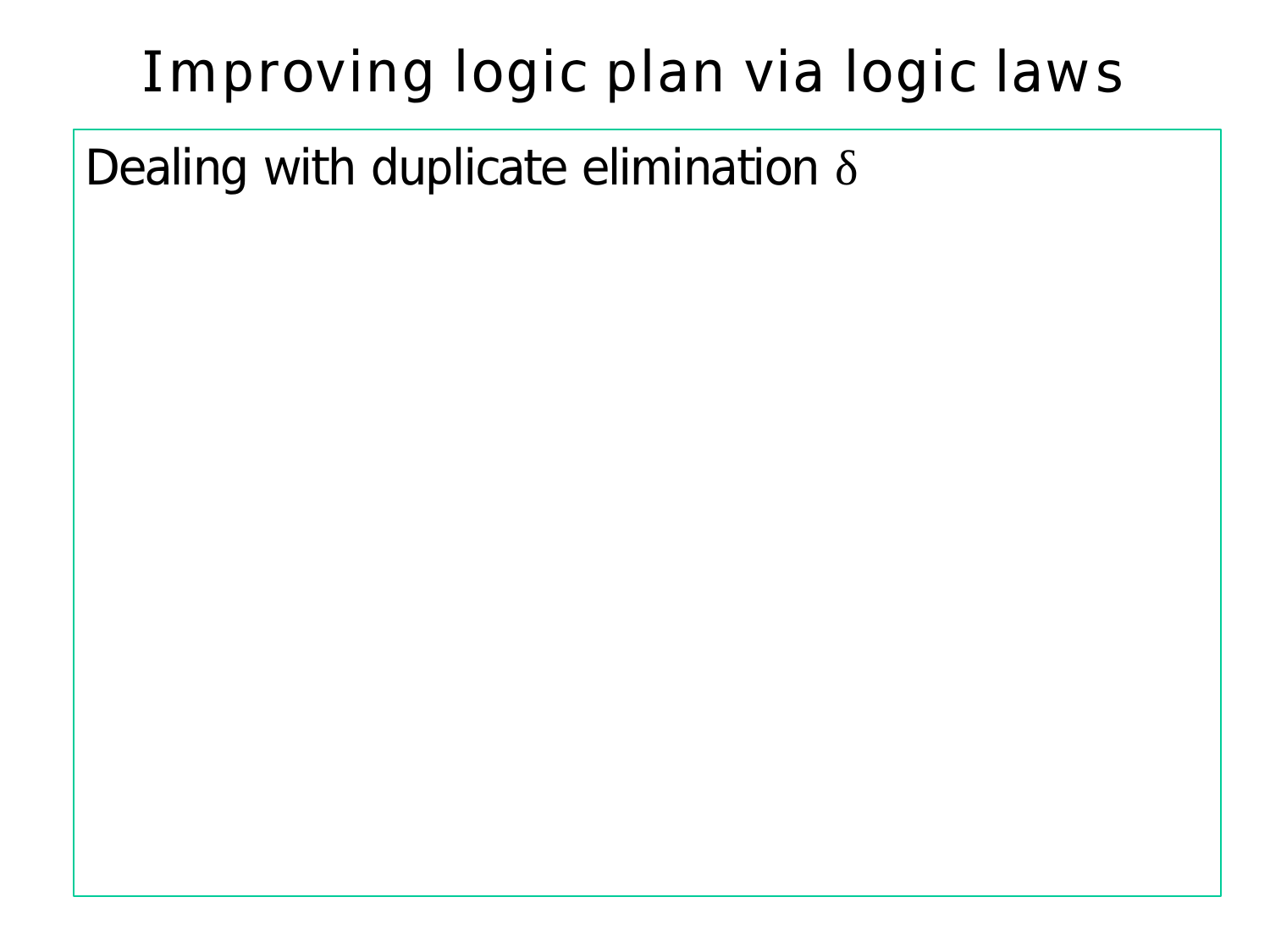

# Improving logic plan via logic laws
Dealing with duplicate elimination δ